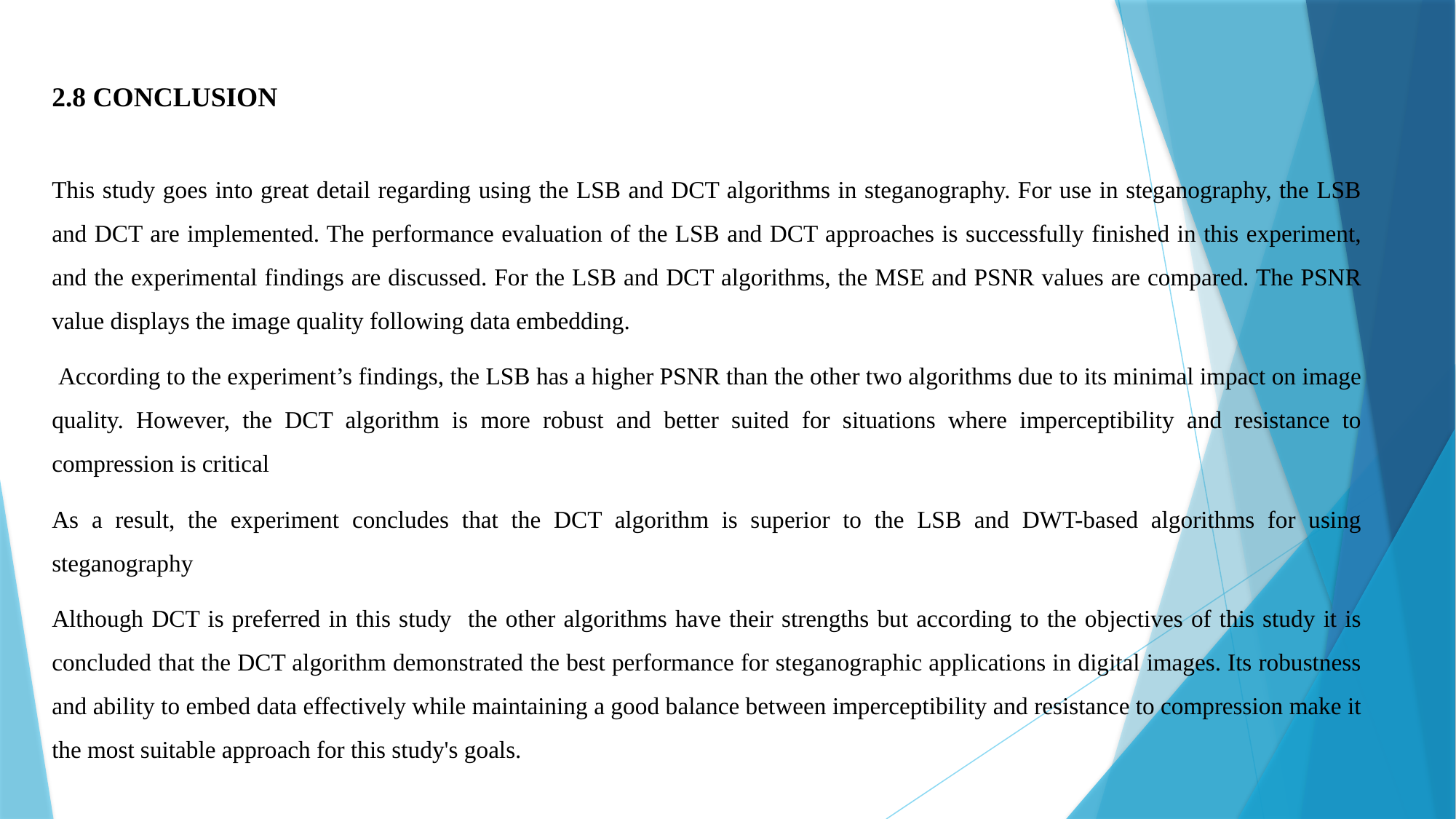

2.8 CONCLUSION

This study goes into great detail regarding using the LSB and DCT algorithms in steganography. For use in steganography, the LSB and DCT are implemented. The performance evaluation of the LSB and DCT approaches is successfully finished in this experiment, and the experimental findings are discussed. For the LSB and DCT algorithms, the MSE and PSNR values are compared. The PSNR value displays the image quality following data embedding.
 According to the experiment’s findings, the LSB has a higher PSNR than the other two algorithms due to its minimal impact on image quality. However, the DCT algorithm is more robust and better suited for situations where imperceptibility and resistance to compression is critical
As a result, the experiment concludes that the DCT algorithm is superior to the LSB and DWT-based algorithms for using steganography
Although DCT is preferred in this study  the other algorithms have their strengths but according to the objectives of this study it is concluded that the DCT algorithm demonstrated the best performance for steganographic applications in digital images. Its robustness and ability to embed data effectively while maintaining a good balance between imperceptibility and resistance to compression make it the most suitable approach for this study's goals.